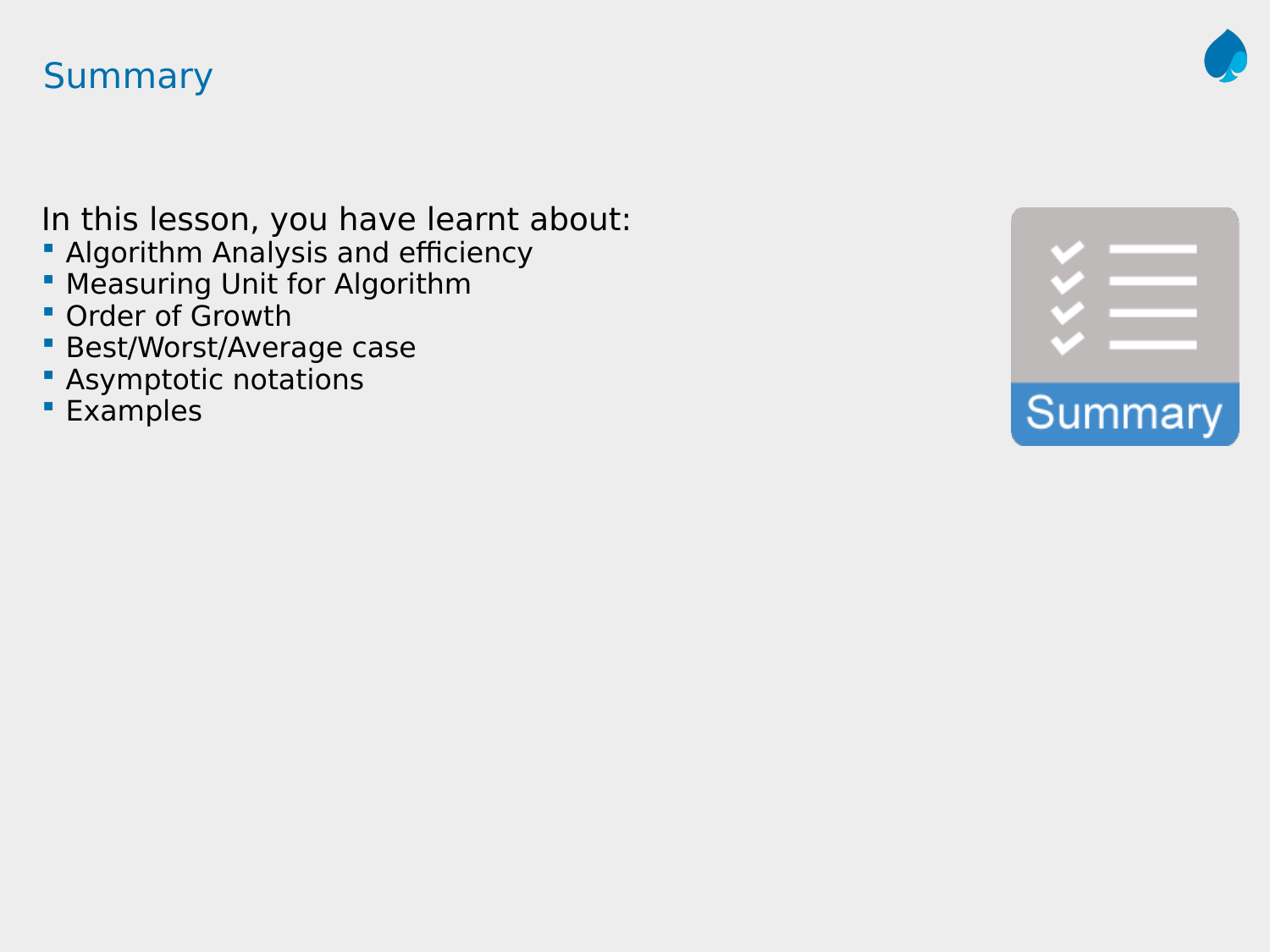

# Summary
In this lesson, you have learnt about:
Algorithm Analysis and efficiency
Measuring Unit for Algorithm
Order of Growth
Best/Worst/Average case
Asymptotic notations
Examples